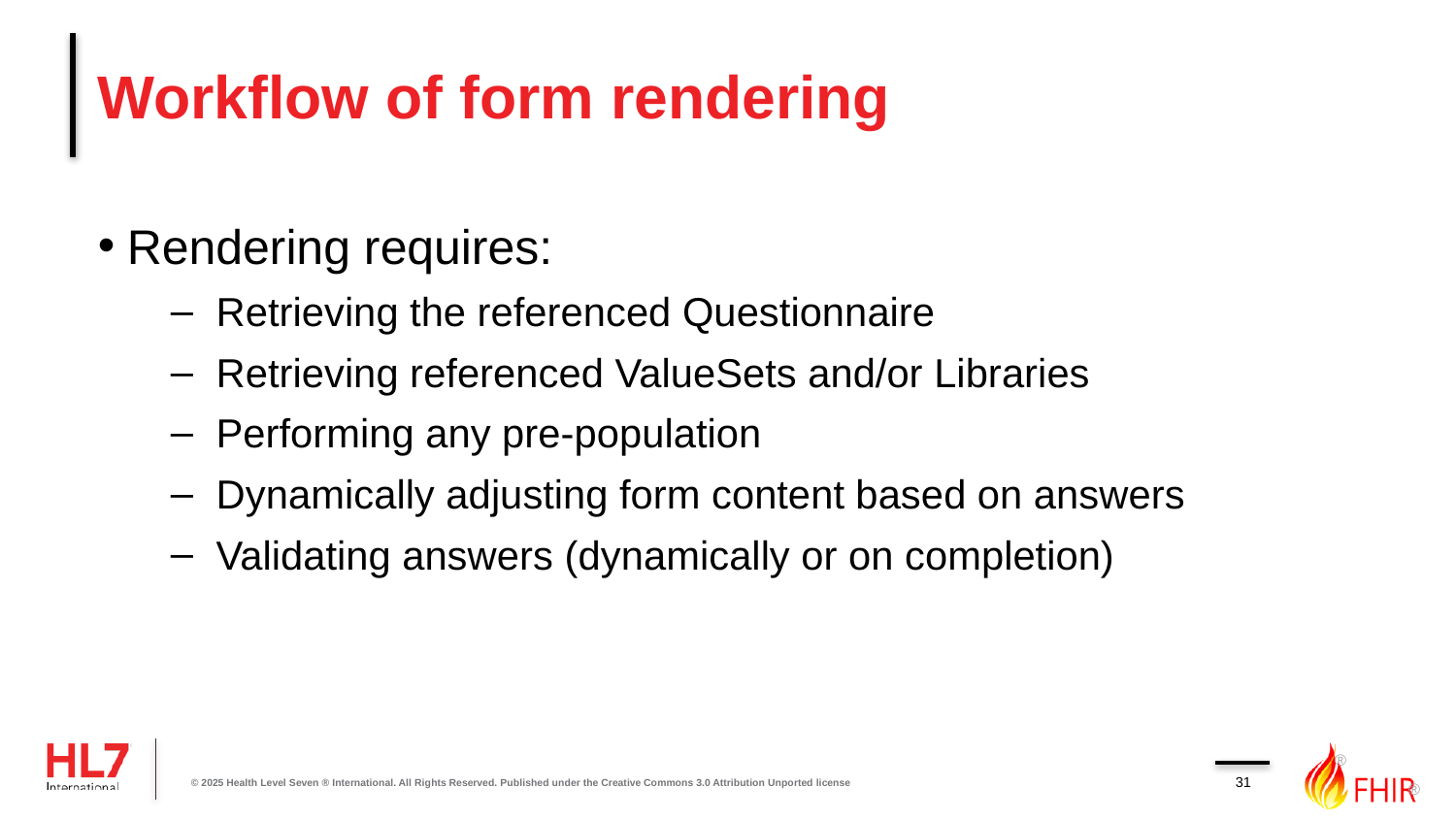

# Workflow of form rendering
Rendering requires:
Retrieving the referenced Questionnaire
Retrieving referenced ValueSets and/or Libraries
Performing any pre-population
Dynamically adjusting form content based on answers
Validating answers (dynamically or on completion)
31
© 2025 Health Level Seven ® International. All Rights Reserved. Published under the Creative Commons 3.0 Attribution Unported license